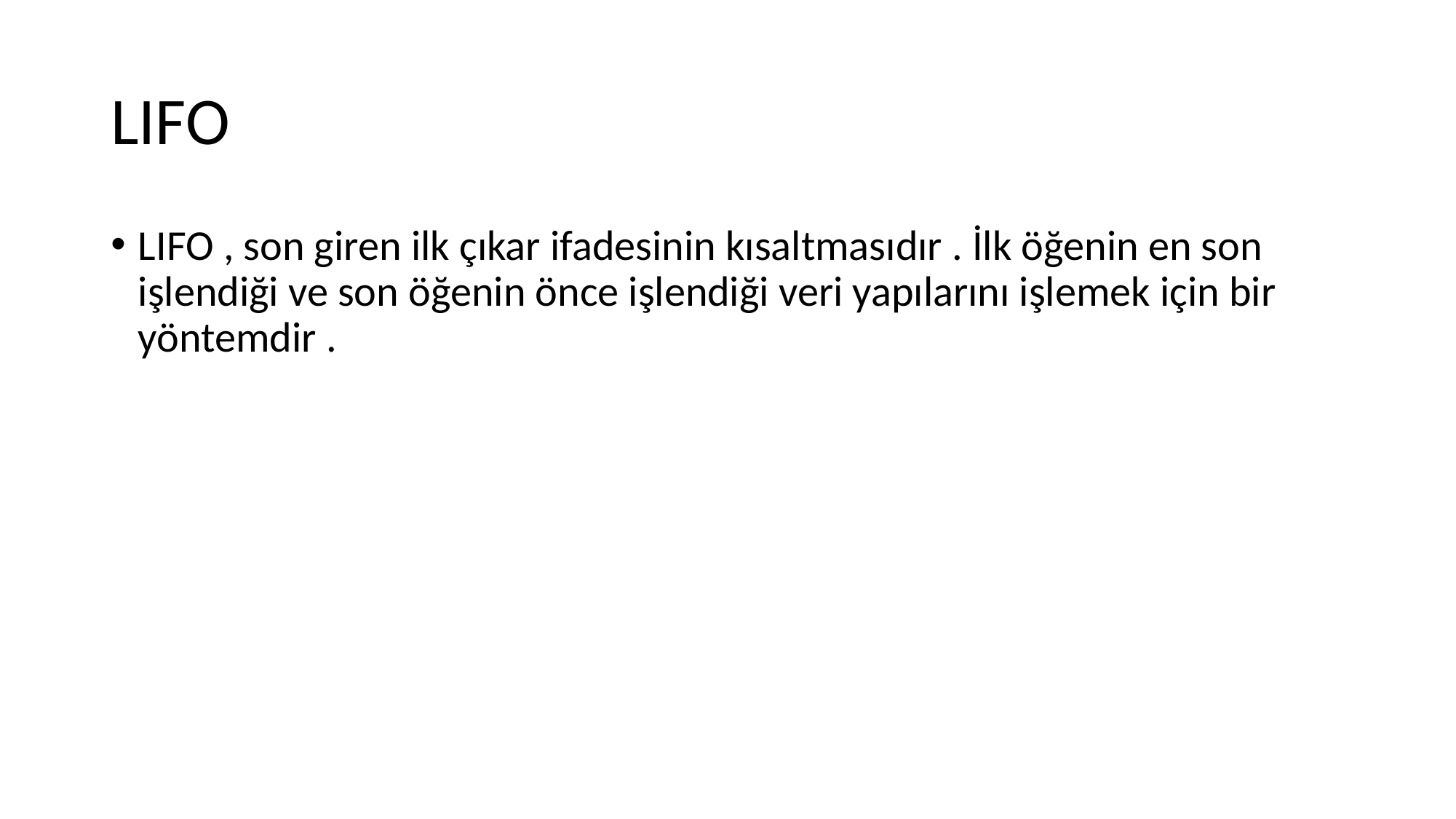

# LIFO
LIFO , son giren ilk çıkar ifadesinin kısaltmasıdır . İlk öğenin en son işlendiği ve son öğenin önce işlendiği veri yapılarını işlemek için bir yöntemdir .